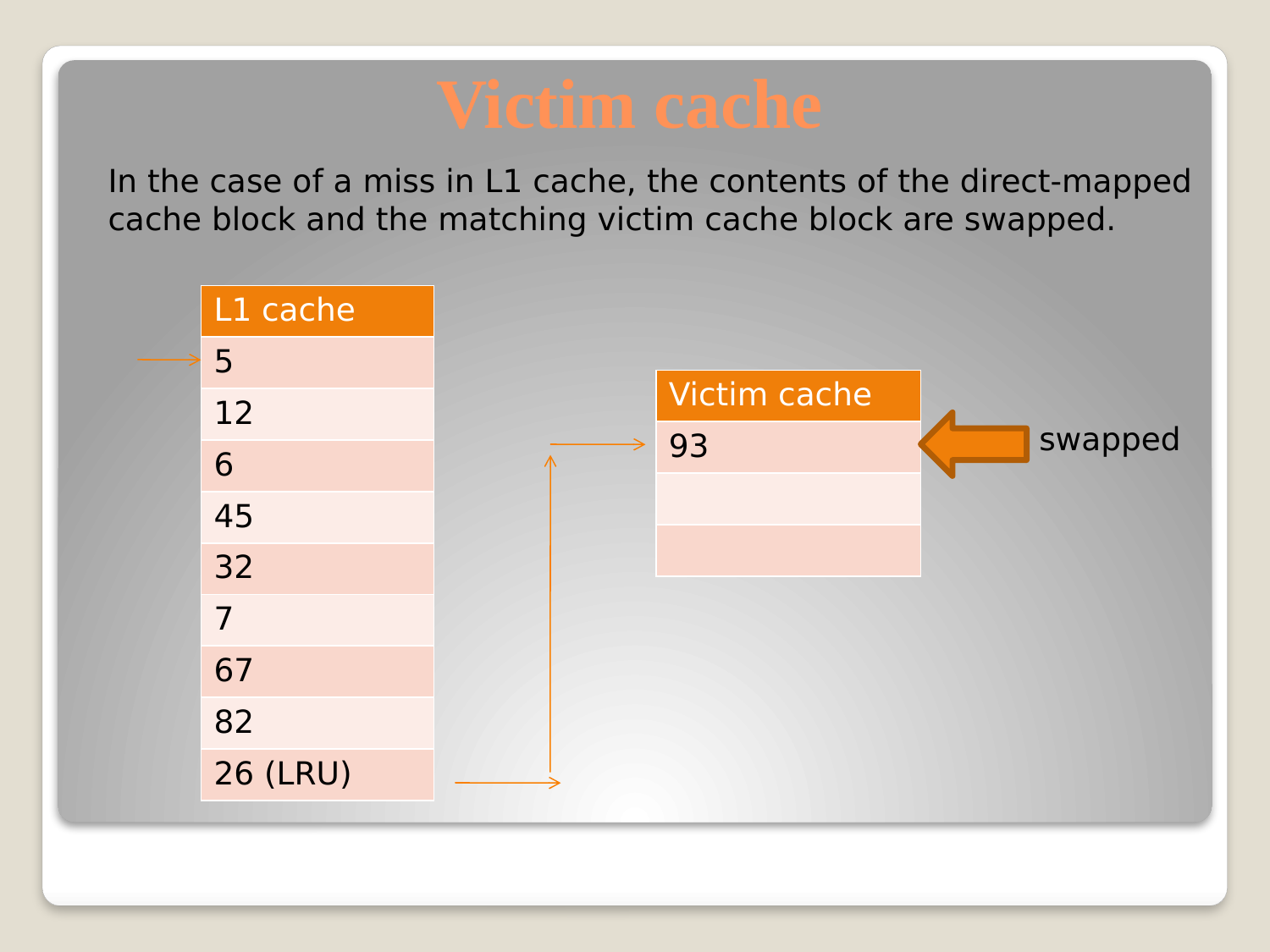

# Victim cache
In the case of a miss in L1 cache, the contents of the direct-mapped cache block and the matching victim cache block are swapped.
| L1 cache |
| --- |
| 5 |
| 12 |
| 6 |
| 45 |
| 32 |
| 7 |
| 67 |
| 82 |
| 26 (LRU) |
| Victim cache |
| --- |
| 93 |
|  |
|  |

swapped